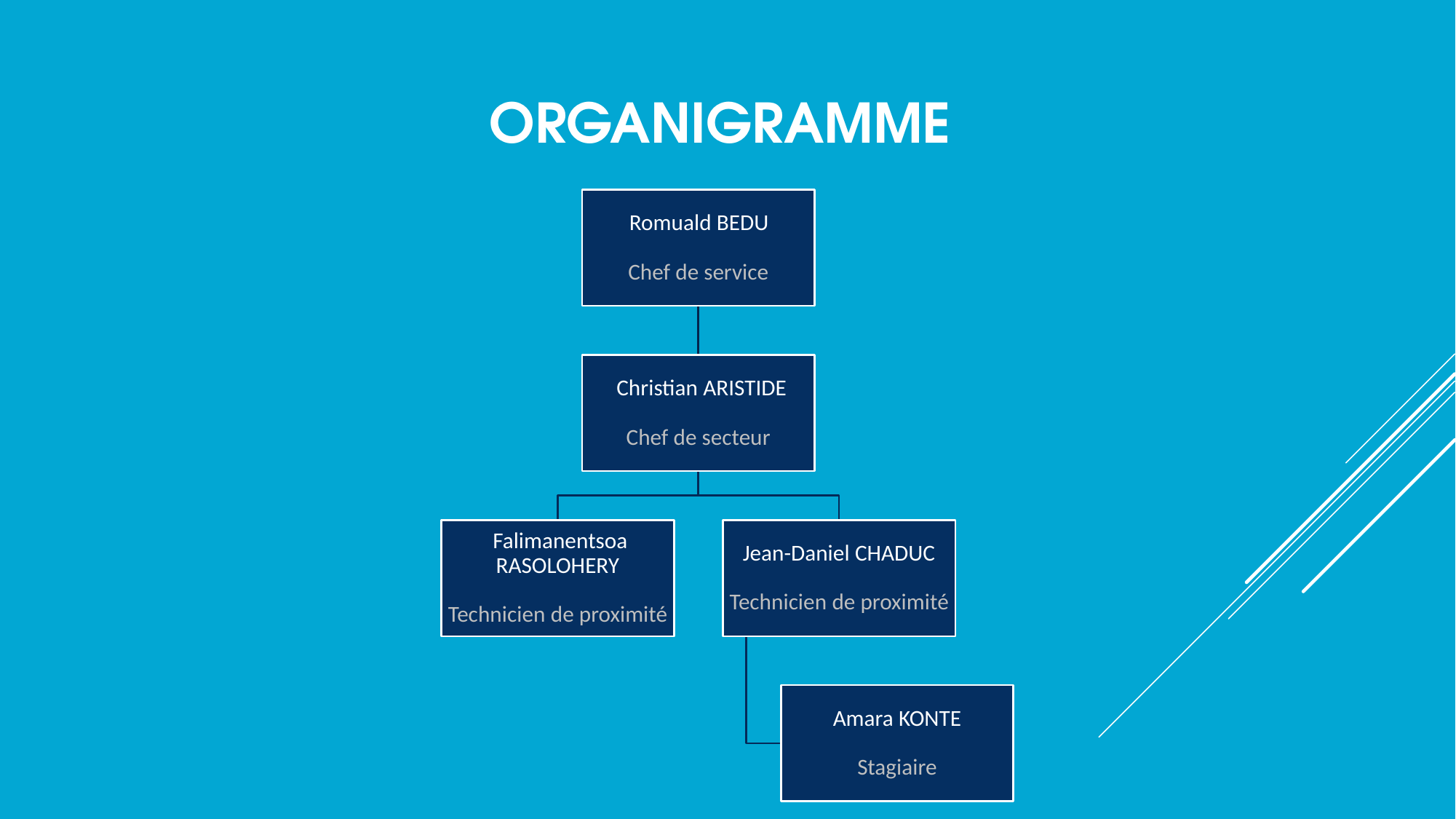

# Organigramme
 Romuald BEDU 
Chef de service
 Christian ARISTIDE
Chef de secteur
 Falimanentsoa RASOLOHERY
Technicien de proximité
Jean-Daniel CHADUC
Technicien de proximité
Amara KONTE
Stagiaire